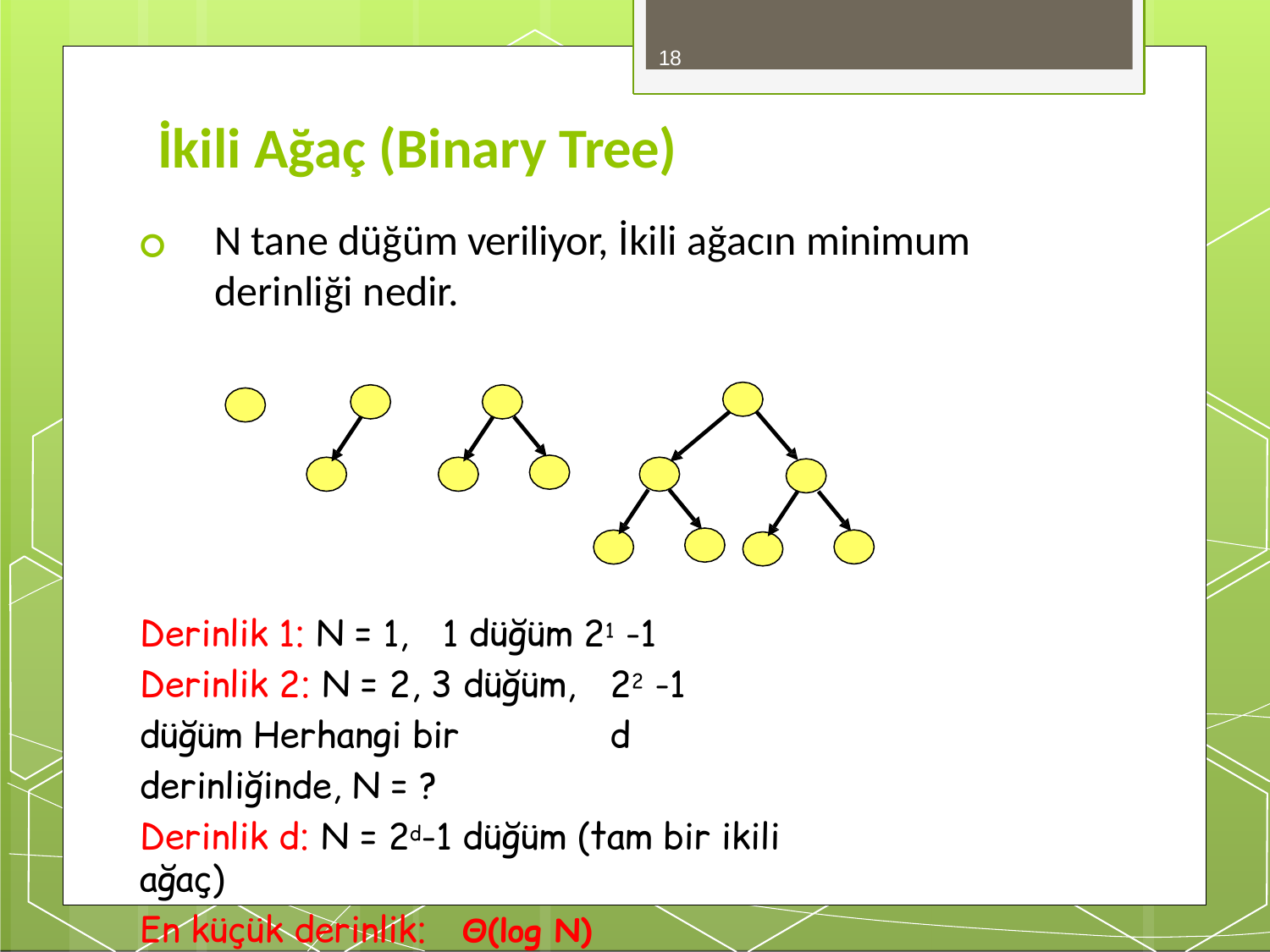

18
# İkili Ağaç (Binary Tree)
🞇	N tane düğüm veriliyor, İkili ağacın minimum derinliği nedir.

Derinlik 1: N = 1,	1 düğüm 21 -1
Derinlik 2: N = 2, 3 düğüm,	22 -1 düğüm Herhangi bir	d derinliğinde, N = ?
Derinlik d: N = 2d-1 düğüm (tam bir ikili ağaç)
En küçük derinlik:	Θ(log N)